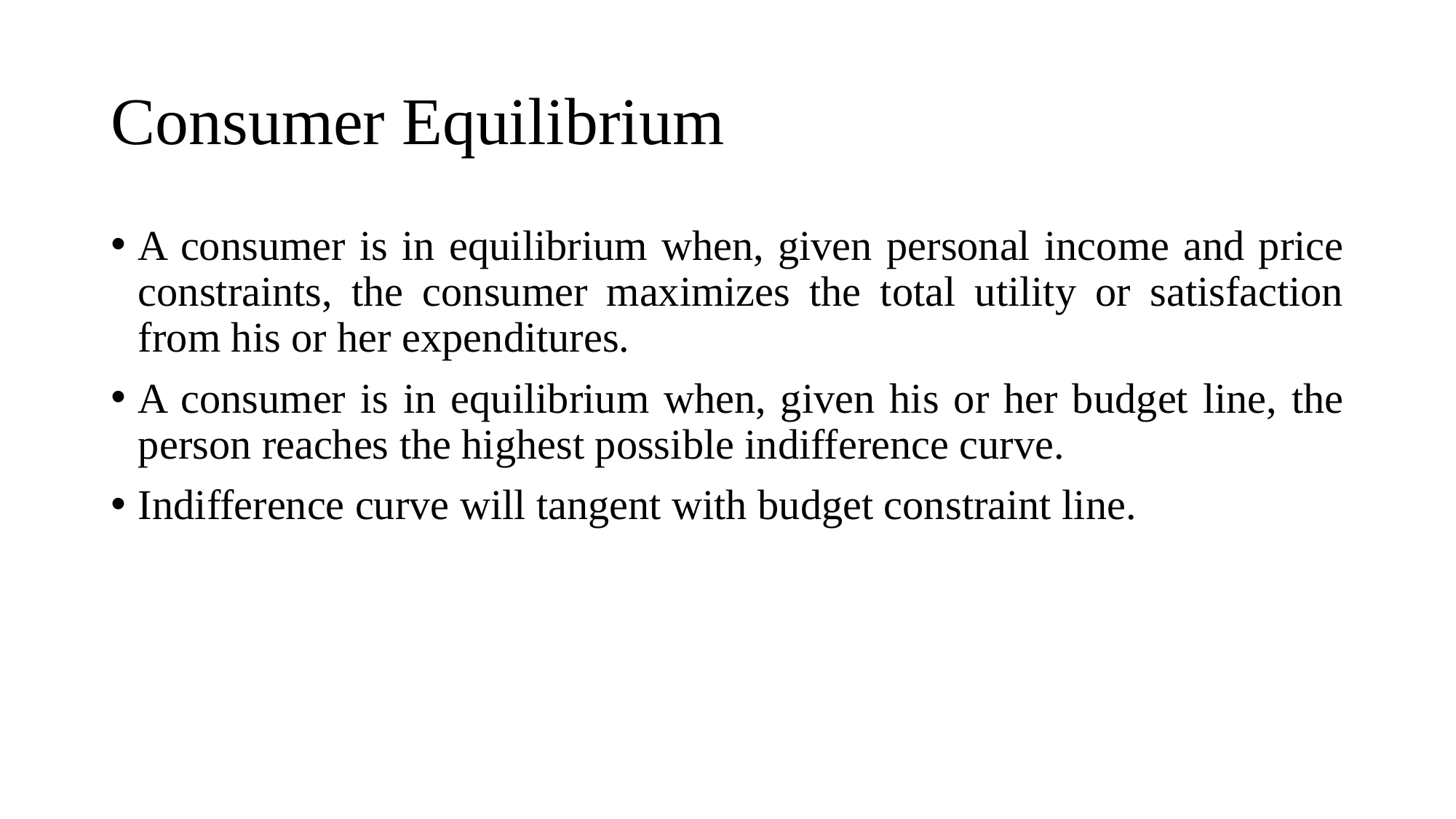

# Consumer Equilibrium
A consumer is in equilibrium when, given personal income and price constraints, the consumer maximizes the total utility or satisfaction from his or her expenditures.
A consumer is in equilibrium when, given his or her budget line, the person reaches the highest possible indifference curve.
Indifference curve will tangent with budget constraint line.